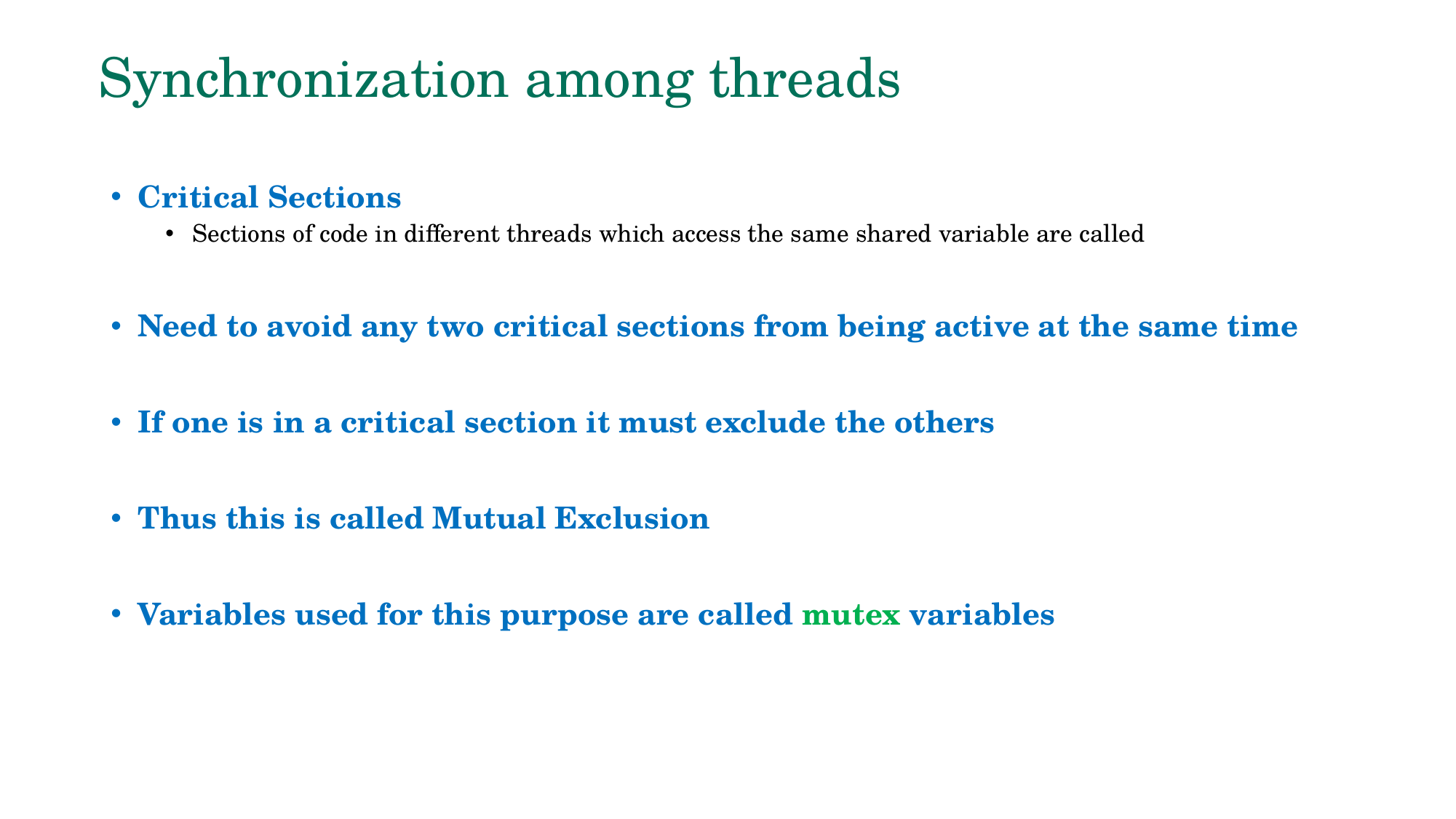

# Synchronization among threads
Critical Sections
Sections of code in different threads which access the same shared variable are called

Need to avoid any two critical sections from being active at the same time

If one is in a critical section it must exclude the others

Thus this is called Mutual Exclusion

Variables used for this purpose are called mutex variables